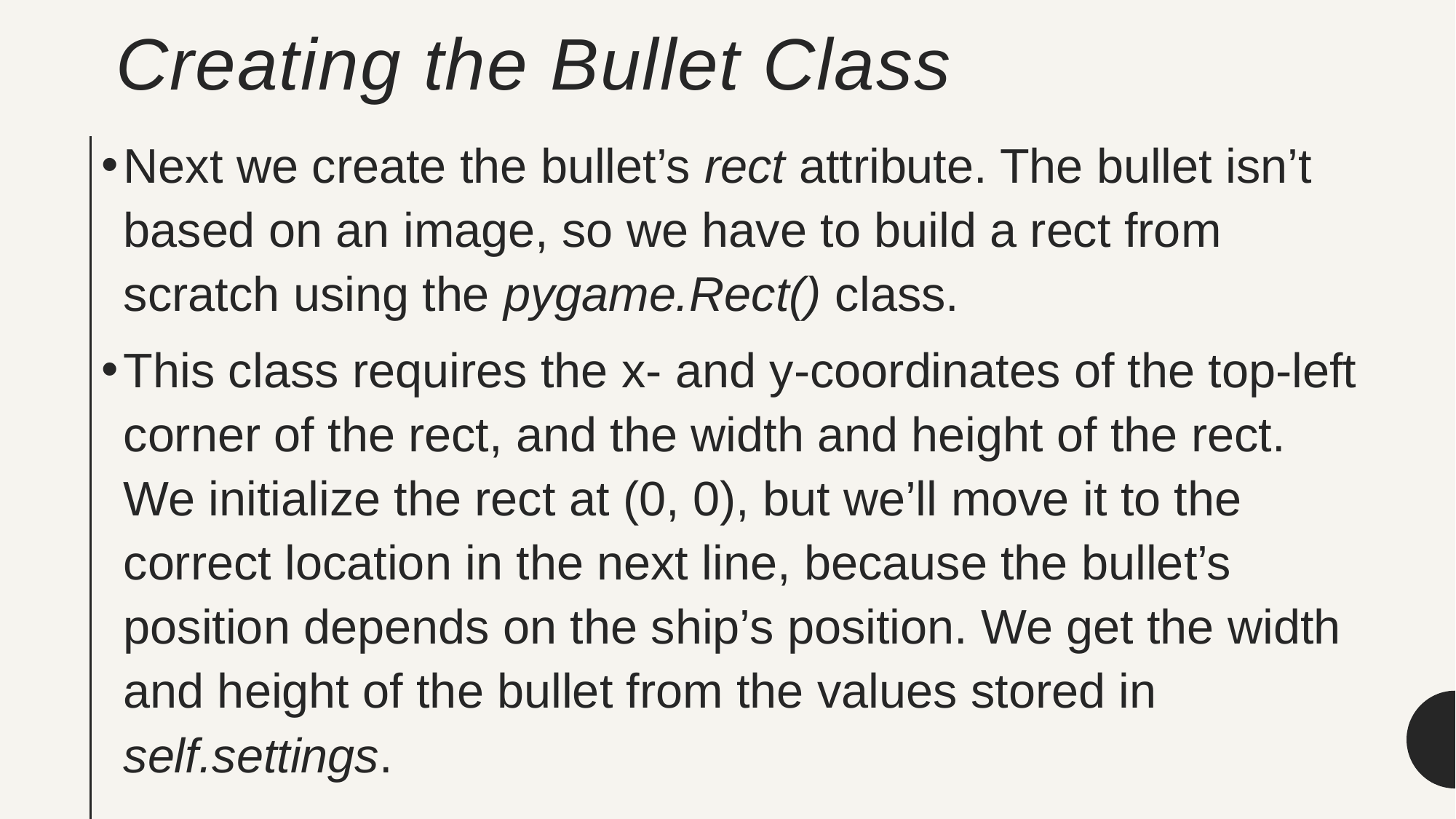

# Creating the Bullet Class
Next we create the bullet’s rect attribute. The bullet isn’t based on an image, so we have to build a rect from scratch using the pygame.Rect() class.
This class requires the x- and y-coordinates of the top-left corner of the rect, and the width and height of the rect. We initialize the rect at (0, 0), but we’ll move it to the correct location in the next line, because the bullet’s position depends on the ship’s position. We get the width and height of the bullet from the values stored in self.settings.